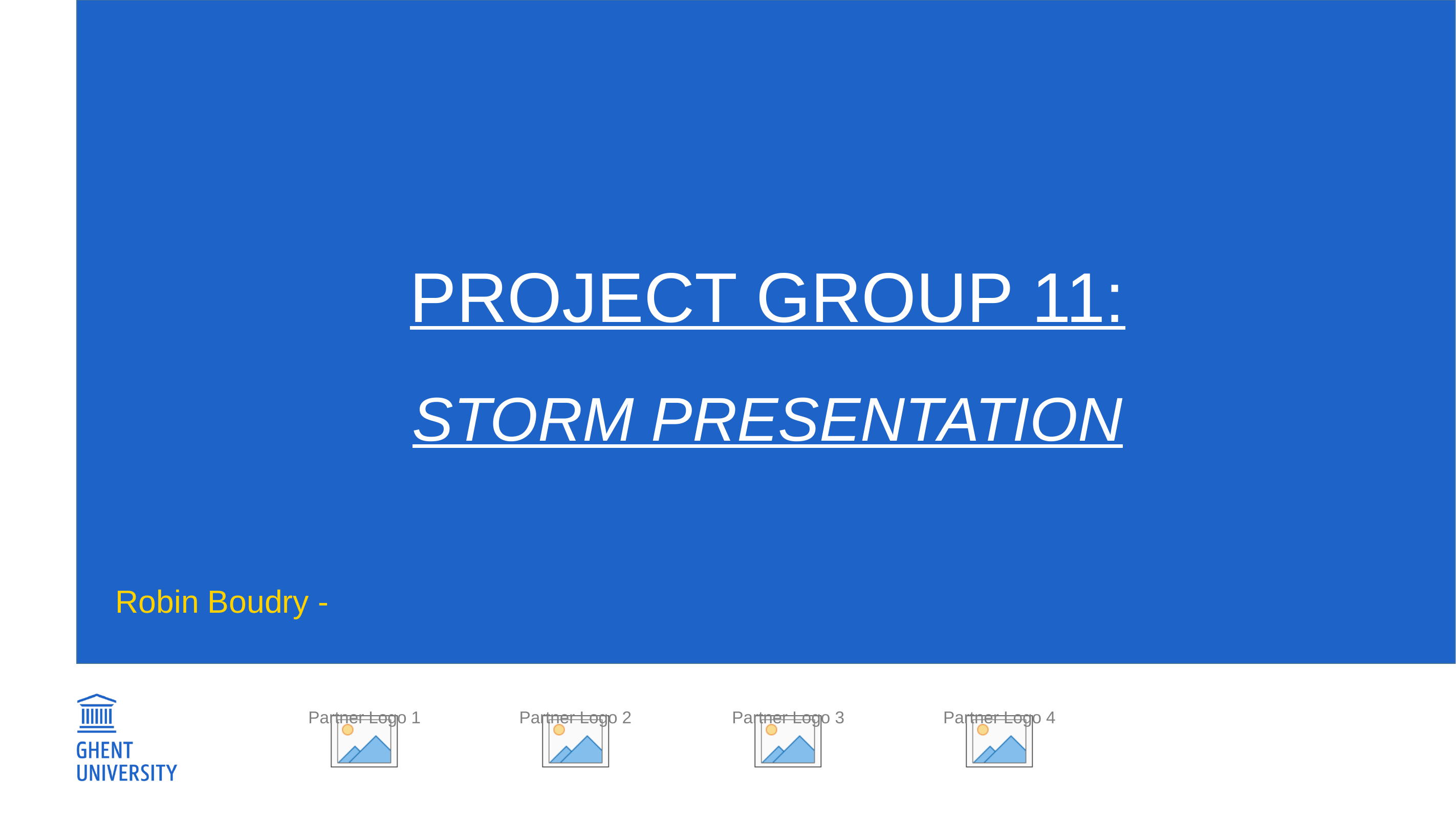

# project group 11: Storm presentation
Robin Boudry -